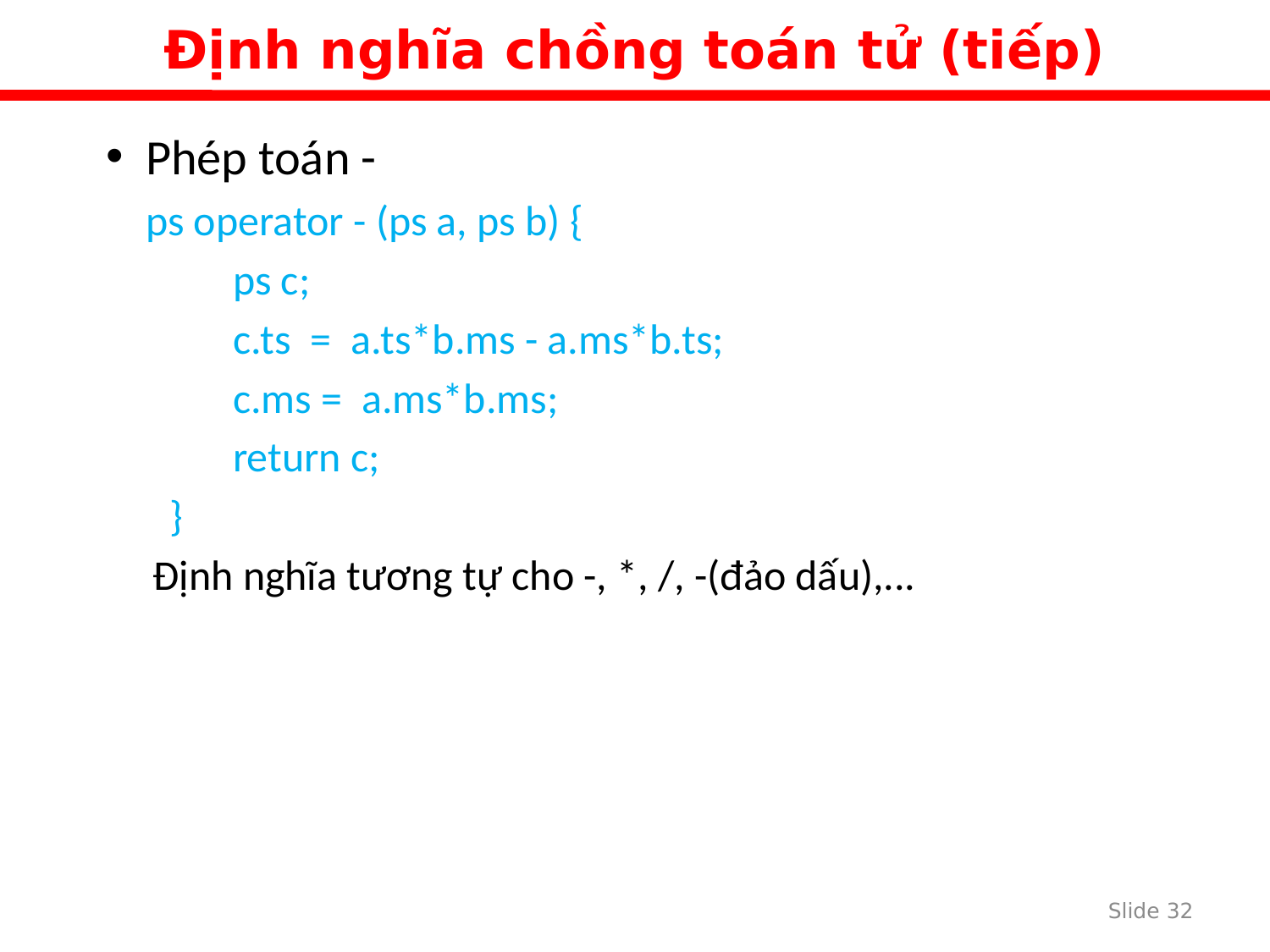

Định nghĩa chồng toán tử (tiếp)

Phép toán -
	ps operator - (ps a, ps b) {
ps c;
c.ts  =  a.ts*b.ms - a.ms*b.ts;
c.ms =  a.ms*b.ms;
return c;
}
	Định nghĩa tương tự cho -, *, /, -(đảo dấu),...

Slide 32